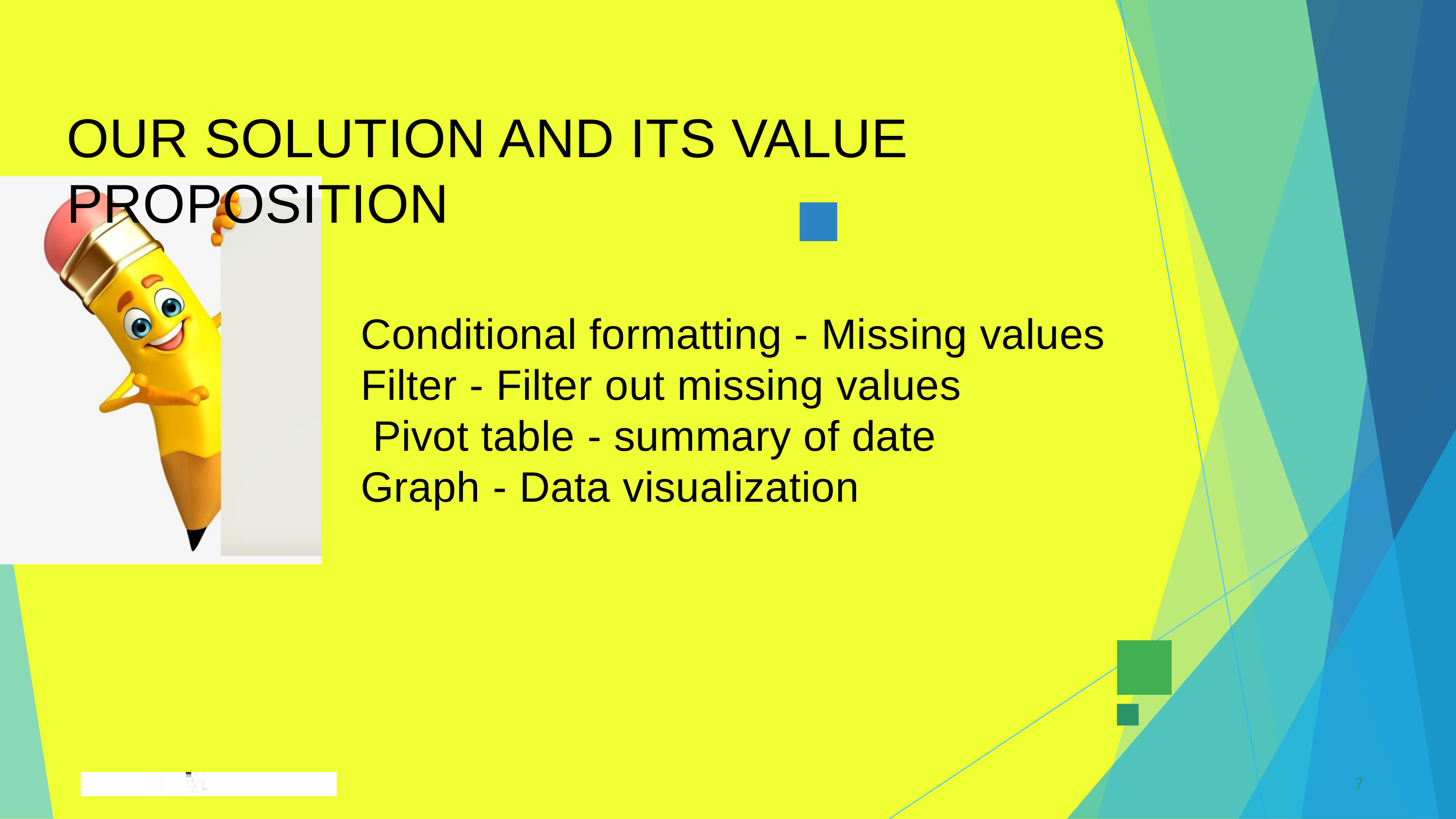

OUR SOLUTION AND ITS VALUE PROPOSITION

Conditional formatting - Missing values Filter - Filter out missing values
 Pivot table - summary of date
Graph - Data visualization

7